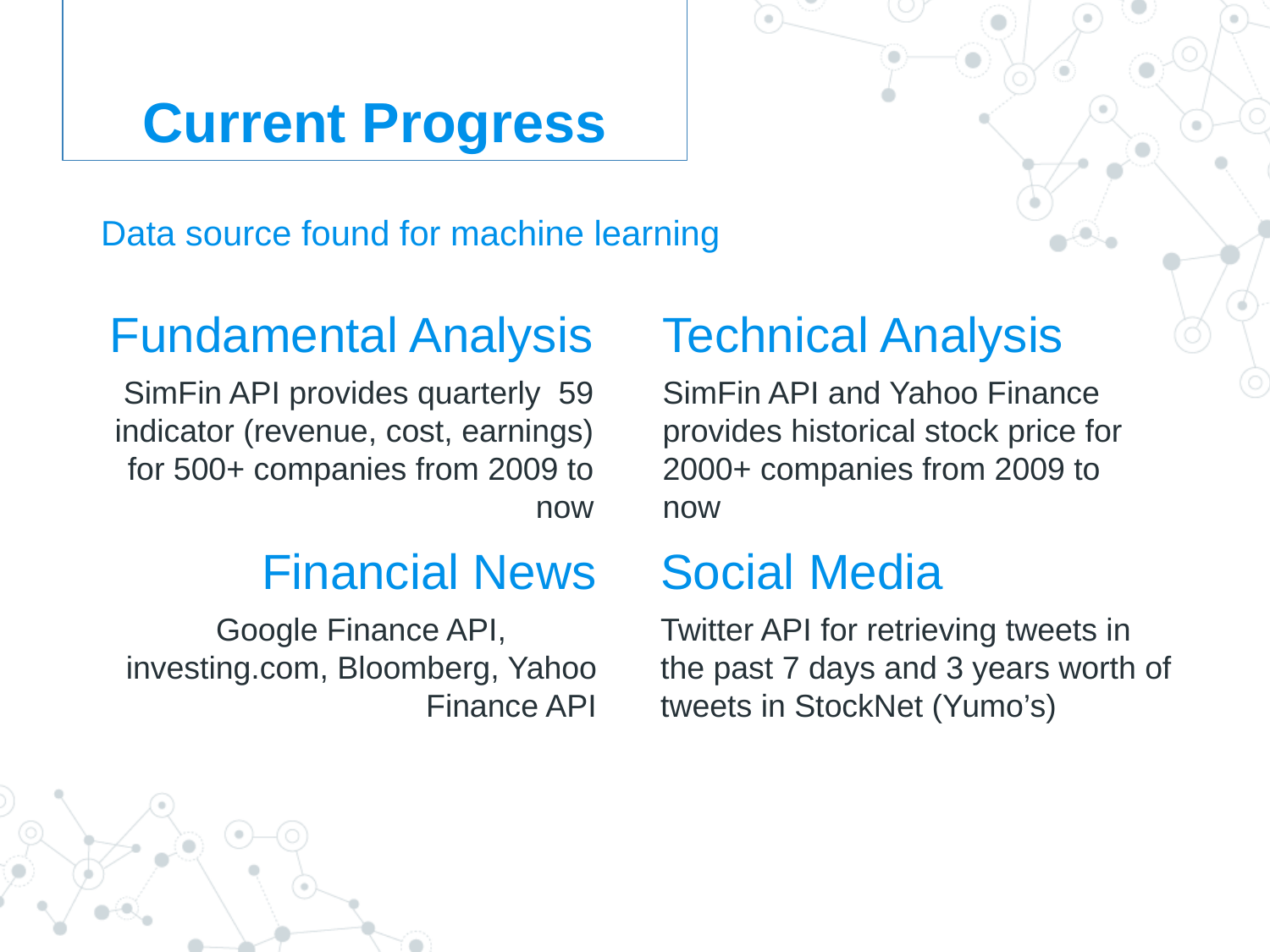

Current Progress
# Data source found for machine learning
Fundamental Analysis
SimFin API provides quarterly  59 indicator (revenue, cost, earnings) for 500+ companies from 2009 to now
Technical Analysis
SimFin API and Yahoo Finance provides historical stock price for 2000+ companies from 2009 to now
Financial News
Google Finance API,	investing.com, Bloomberg, Yahoo Finance API
Social Media
Twitter API for retrieving tweets in the past 7 days and 3 years worth of tweets in StockNet (Yumo’s)